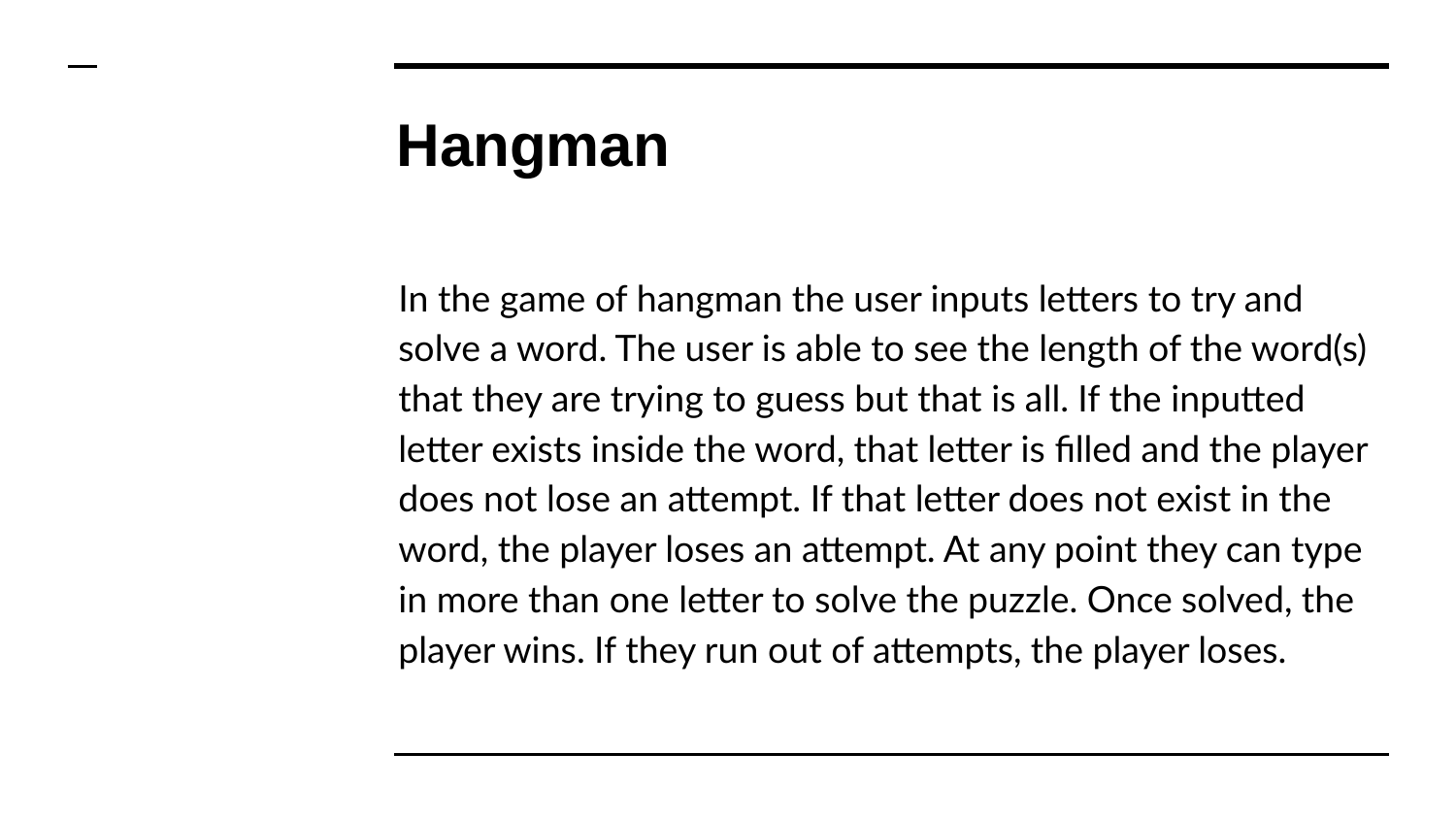

# Hangman
In the game of hangman the user inputs letters to try and solve a word. The user is able to see the length of the word(s) that they are trying to guess but that is all. If the inputted letter exists inside the word, that letter is filled and the player does not lose an attempt. If that letter does not exist in the word, the player loses an attempt. At any point they can type in more than one letter to solve the puzzle. Once solved, the player wins. If they run out of attempts, the player loses.